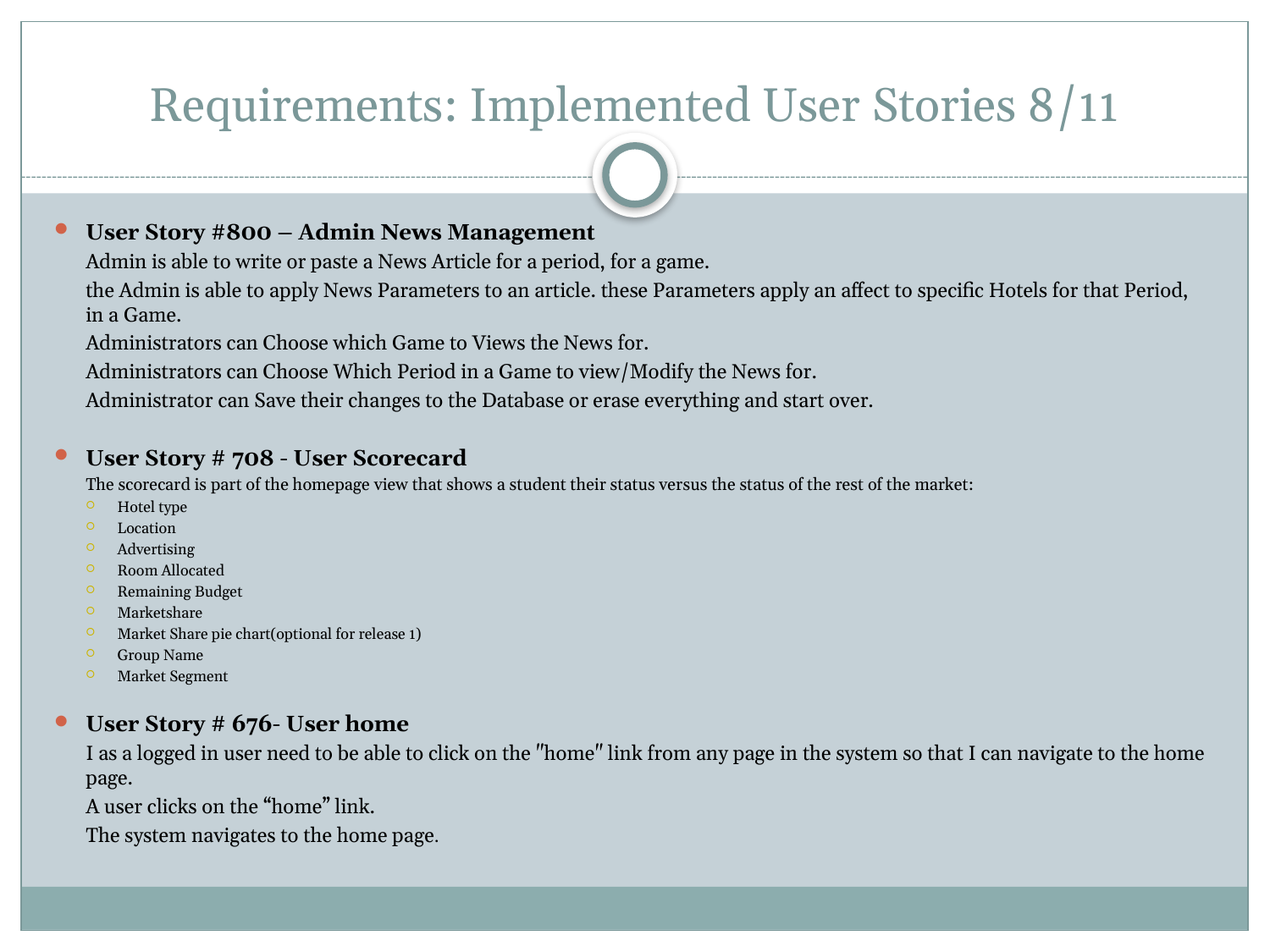

# Requirements: Implemented User Stories 8/11
User Story #800 – Admin News Management
Admin is able to write or paste a News Article for a period, for a game.
the Admin is able to apply News Parameters to an article. these Parameters apply an affect to specific Hotels for that Period, in a Game.
Administrators can Choose which Game to Views the News for.
Administrators can Choose Which Period in a Game to view/Modify the News for.
Administrator can Save their changes to the Database or erase everything and start over.

User Story # 708 - User Scorecard
The scorecard is part of the homepage view that shows a student their status versus the status of the rest of the market:
Hotel type
Location
Advertising
Room Allocated
Remaining Budget
Marketshare
Market Share pie chart(optional for release 1)
Group Name
Market Segment

User Story # 676- User home
I as a logged in user need to be able to click on the "home" link from any page in the system so that I can navigate to the home page.
A user clicks on the “home” link.
The system navigates to the home page.